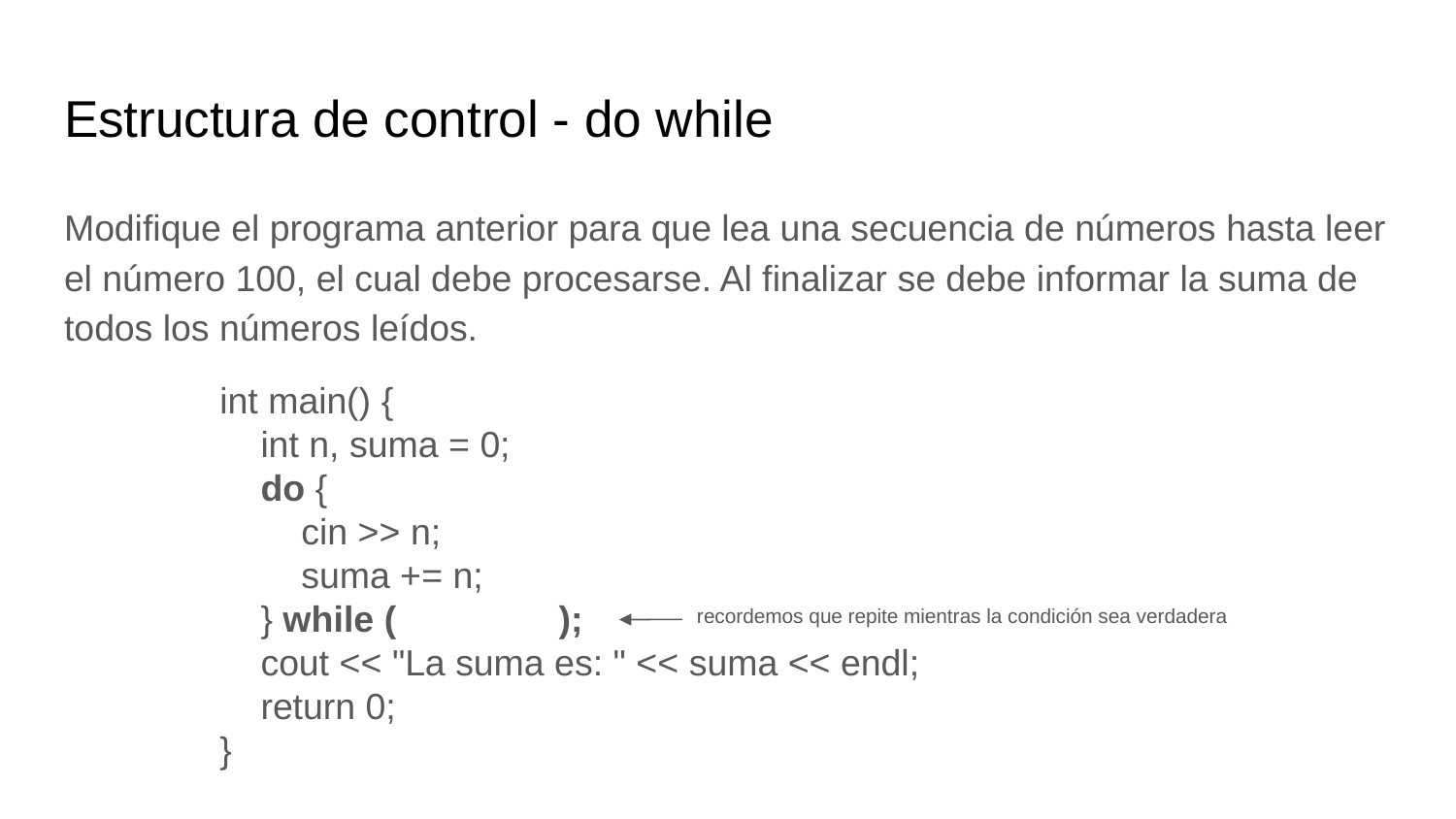

# Estructura de control - do while
Modifique el programa anterior para que lea una secuencia de números hasta leer el número 100, el cual debe procesarse. Al finalizar se debe informar la suma de todos los números leídos.
int main() {
    int n, suma = 0;
    do {
        cin >> n;
        suma += n;
    } while (                );
    cout << "La suma es: " << suma << endl;
    return 0;
}
recordemos que repite mientras la condición sea verdadera